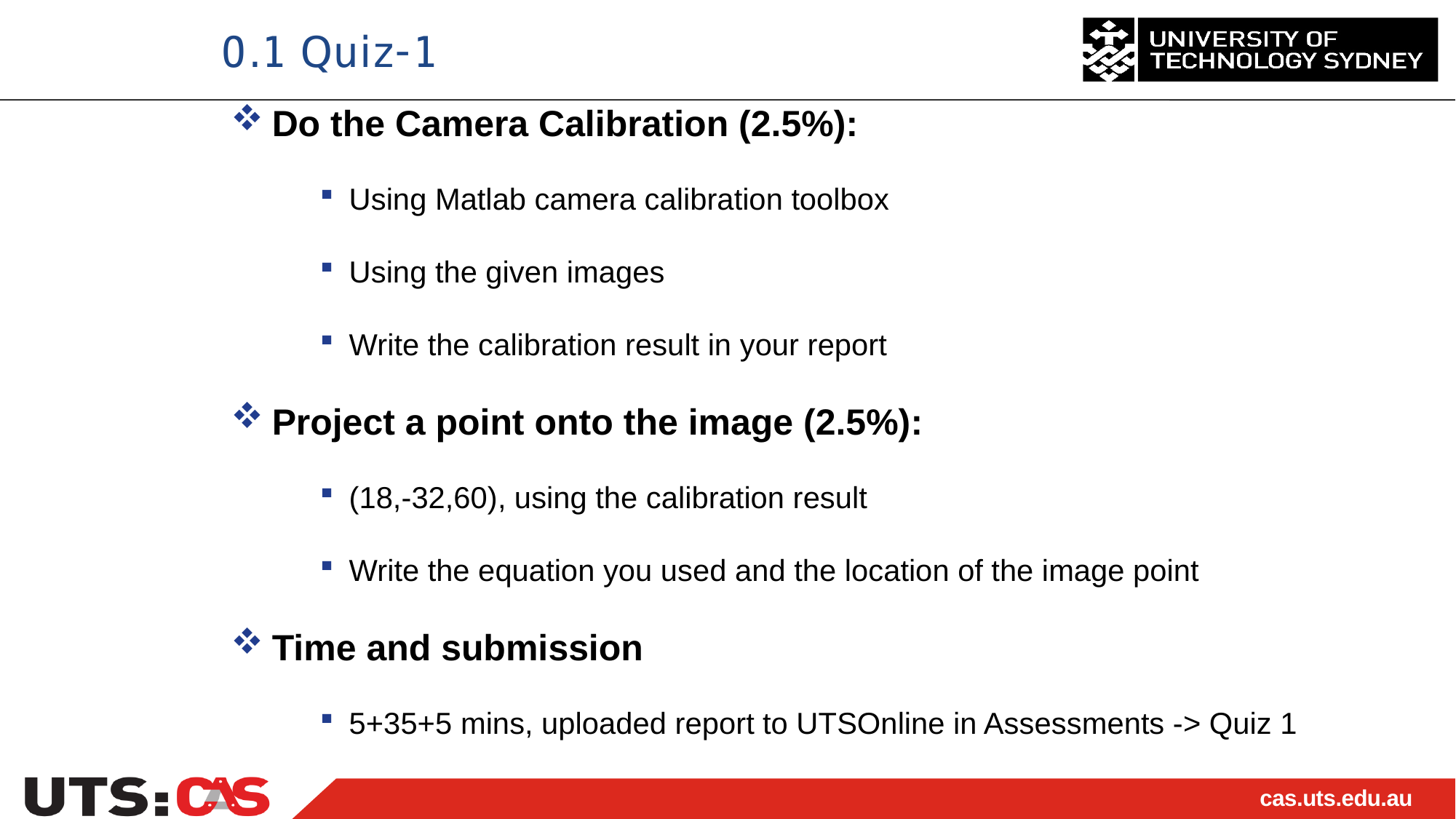

0.1 Quiz-1
Do the Camera Calibration (2.5%):
Using Matlab camera calibration toolbox
Using the given images
Write the calibration result in your report
Project a point onto the image (2.5%):
(18,-32,60), using the calibration result
Write the equation you used and the location of the image point
Time and submission
5+35+5 mins, uploaded report to UTSOnline in Assessments -> Quiz 1